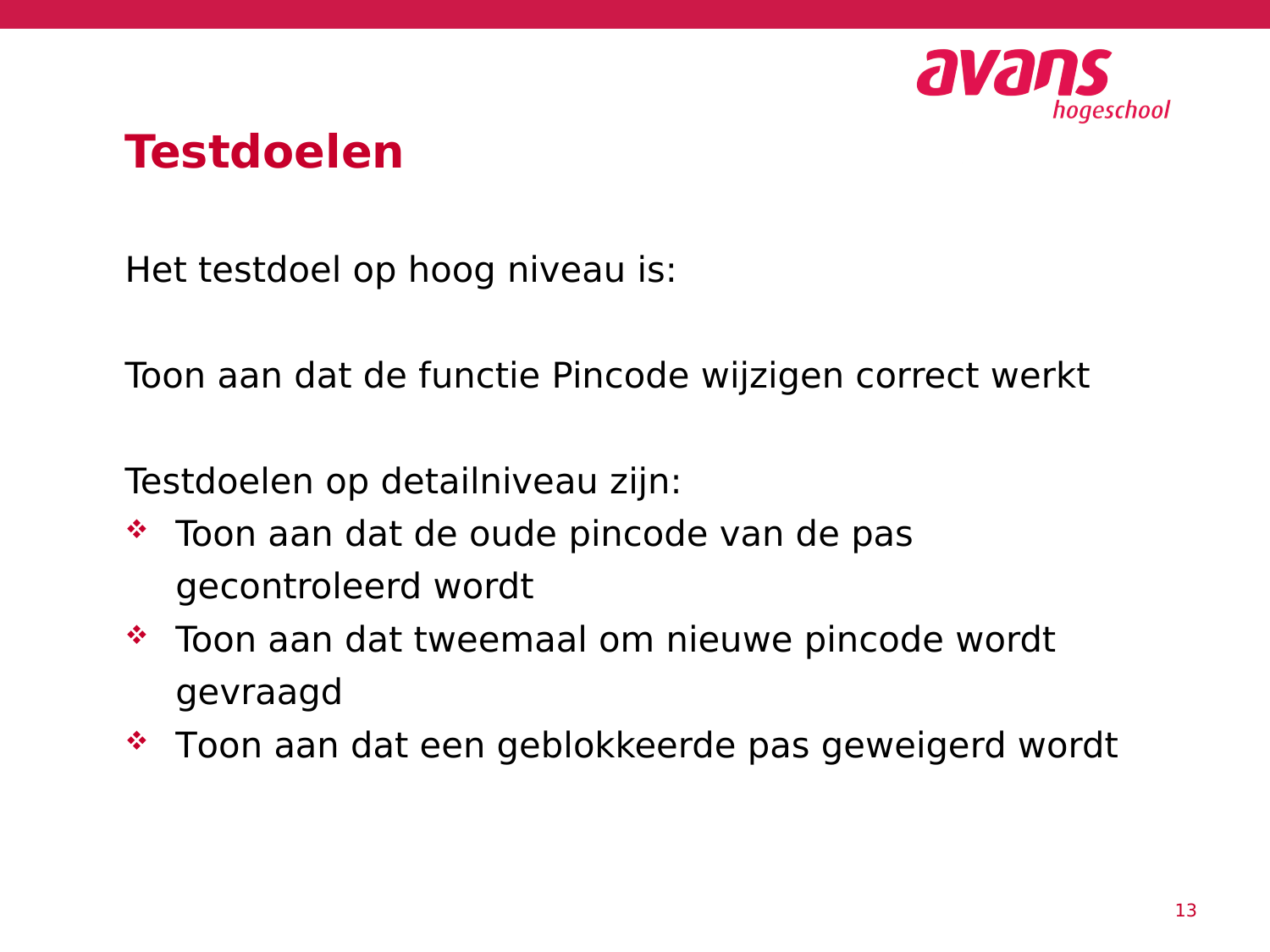

# Testdoelen
Het testdoel op hoog niveau is:

Toon aan dat de functie Pincode wijzigen correct werkt

Testdoelen op detailniveau zijn:
Toon aan dat de oude pincode van de pas gecontroleerd wordt
Toon aan dat tweemaal om nieuwe pincode wordt gevraagd
Toon aan dat een geblokkeerde pas geweigerd wordt
13